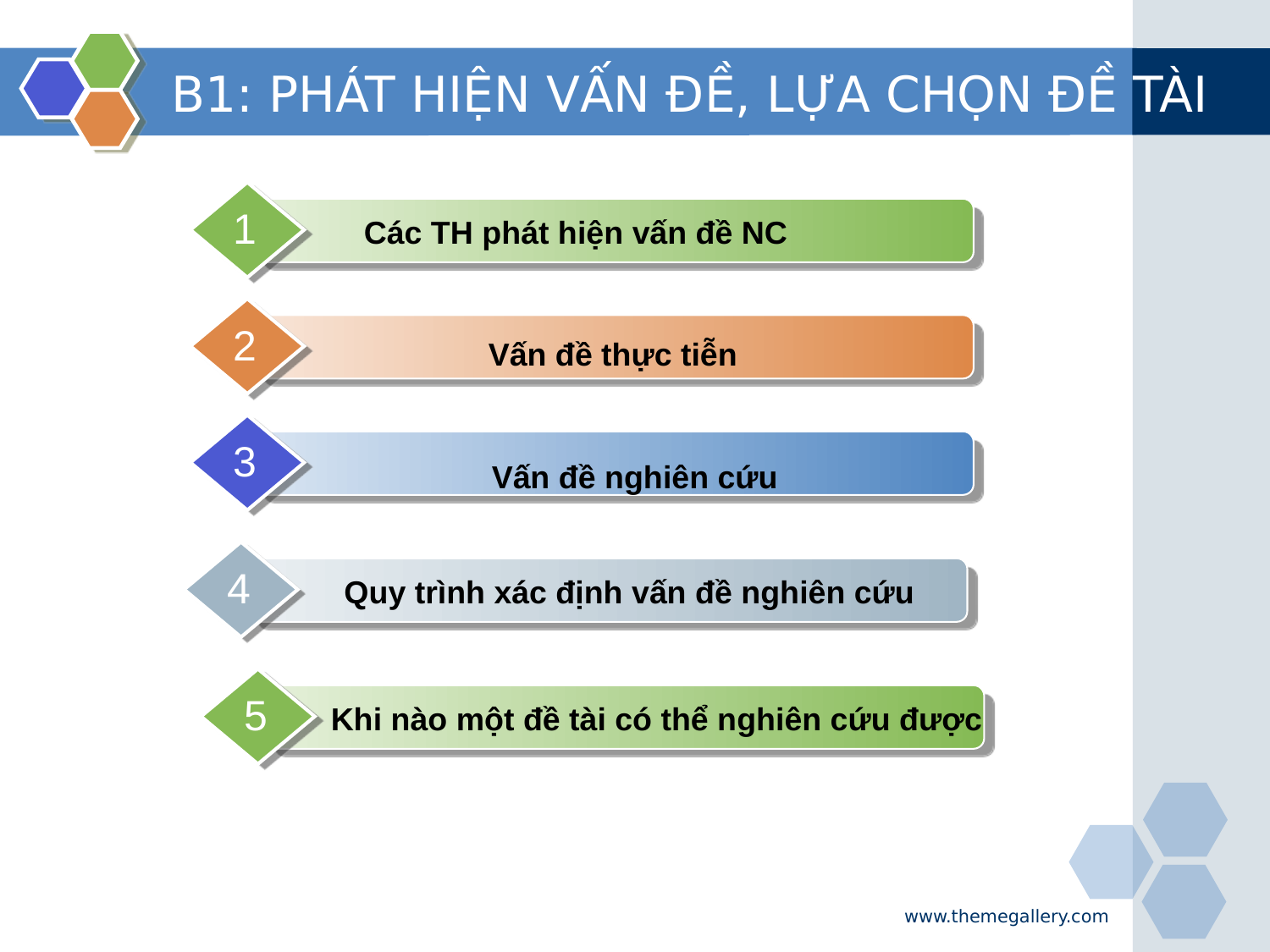

# B1: PHÁT HIỆN VẤN ĐỀ, LỰA CHỌN ĐỀ TÀI

1

Các TH phát hiện vấn đề NC

2

Vấn đề thực tiễn

3

Vấn đề nghiên cứu

4

Quy trình xác định vấn đề nghiên cứu

5

Khi nào một đề tài có thể nghiên cứu được
www.themegallery.com